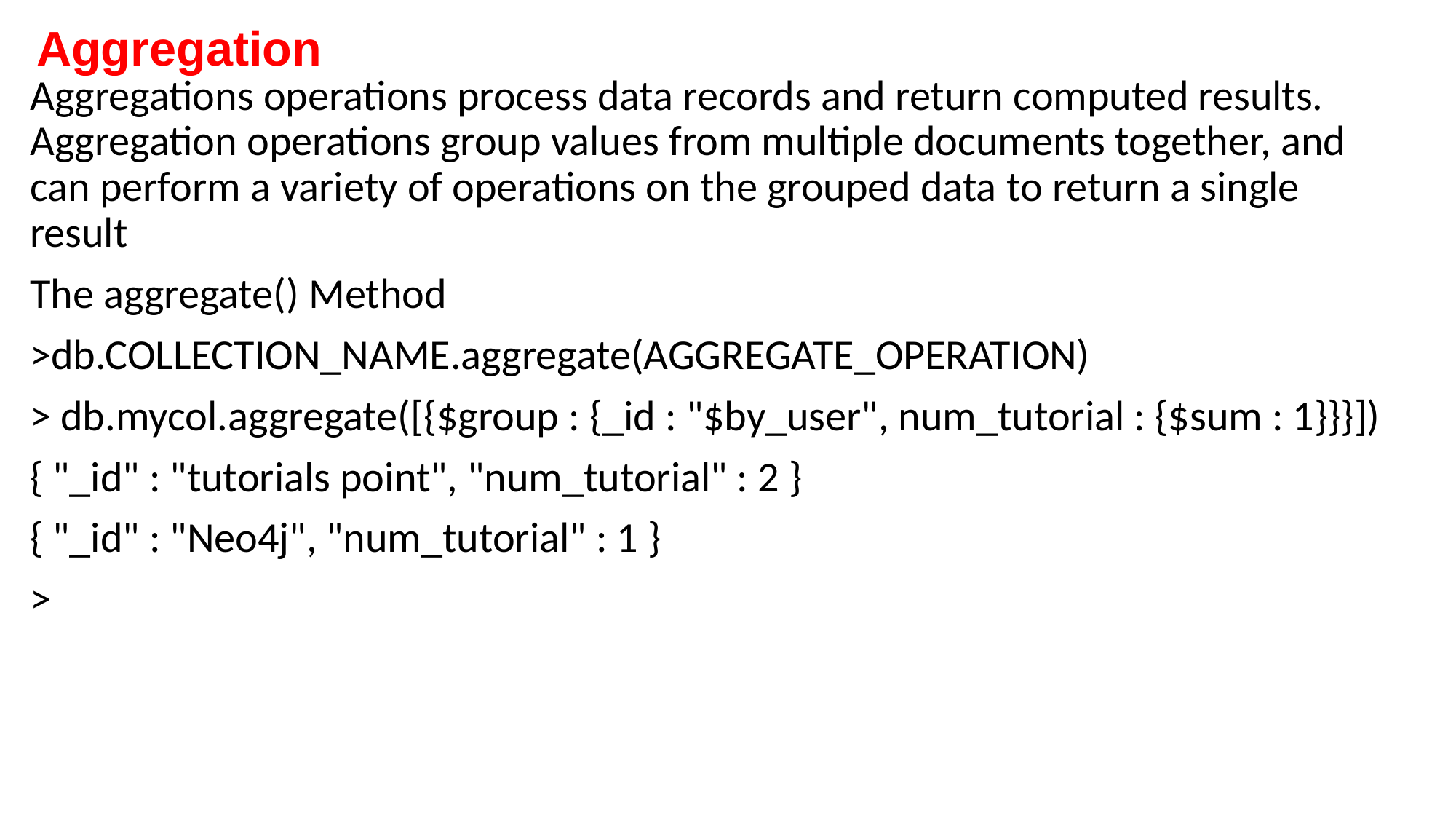

# Aggregation
Aggregations operations process data records and return computed results. Aggregation operations group values from multiple documents together, and can perform a variety of operations on the grouped data to return a single result
The aggregate() Method
>db.COLLECTION_NAME.aggregate(AGGREGATE_OPERATION)
> db.mycol.aggregate([{$group : {_id : "$by_user", num_tutorial : {$sum : 1}}}])
{ "_id" : "tutorials point", "num_tutorial" : 2 }
{ "_id" : "Neo4j", "num_tutorial" : 1 }
>